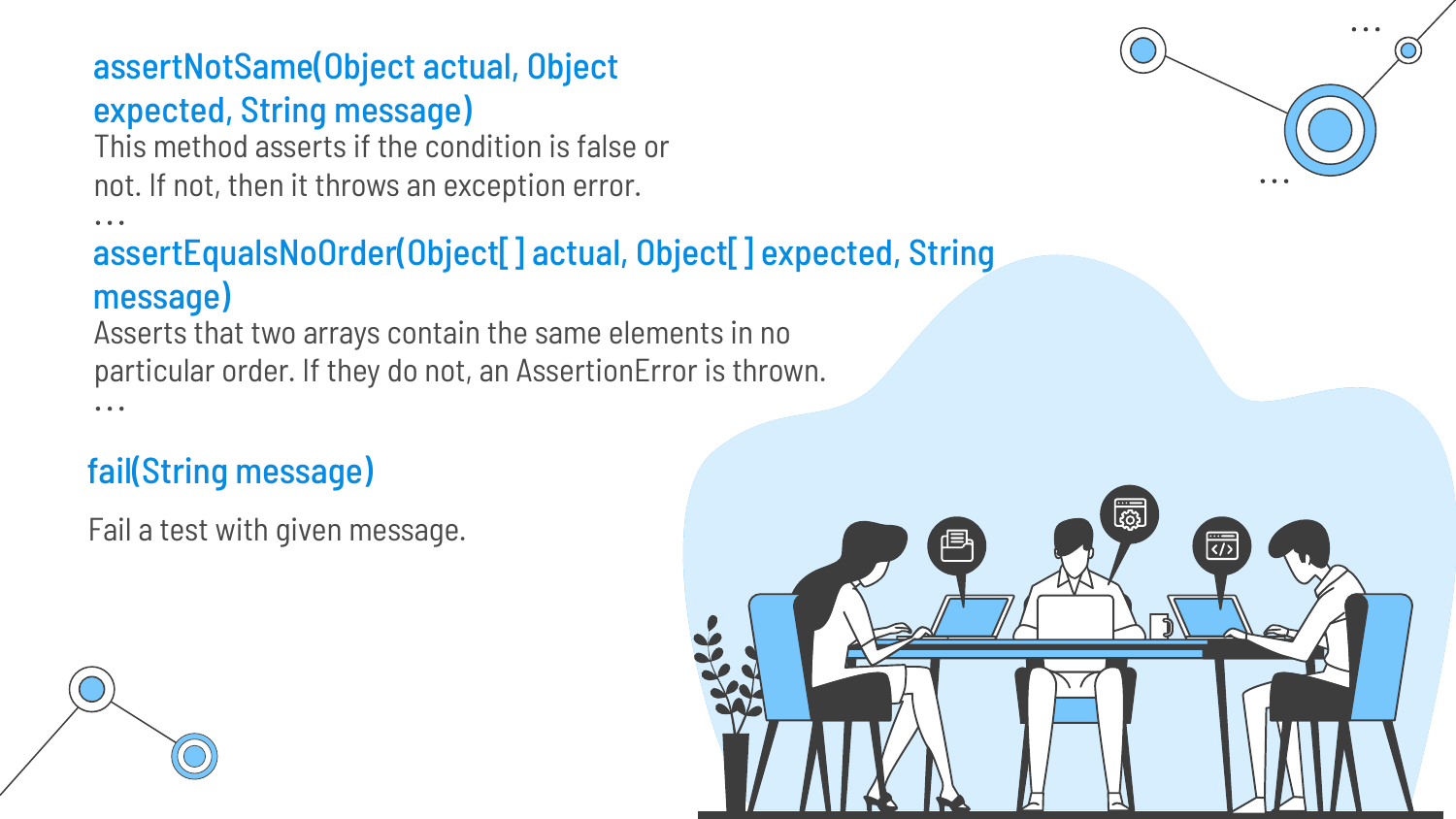

assertNotSame(Object actual, Object expected, String message)
This method asserts if the condition is false or not. If not, then it throws an exception error.

assertEqualsNoOrder(Object[] actual, Object[] expected, String message)

Asserts that two arrays contain the same elements in no particular order. If they do not, an AssertionError is thrown.

fail(String message)
Fail a test with given message.